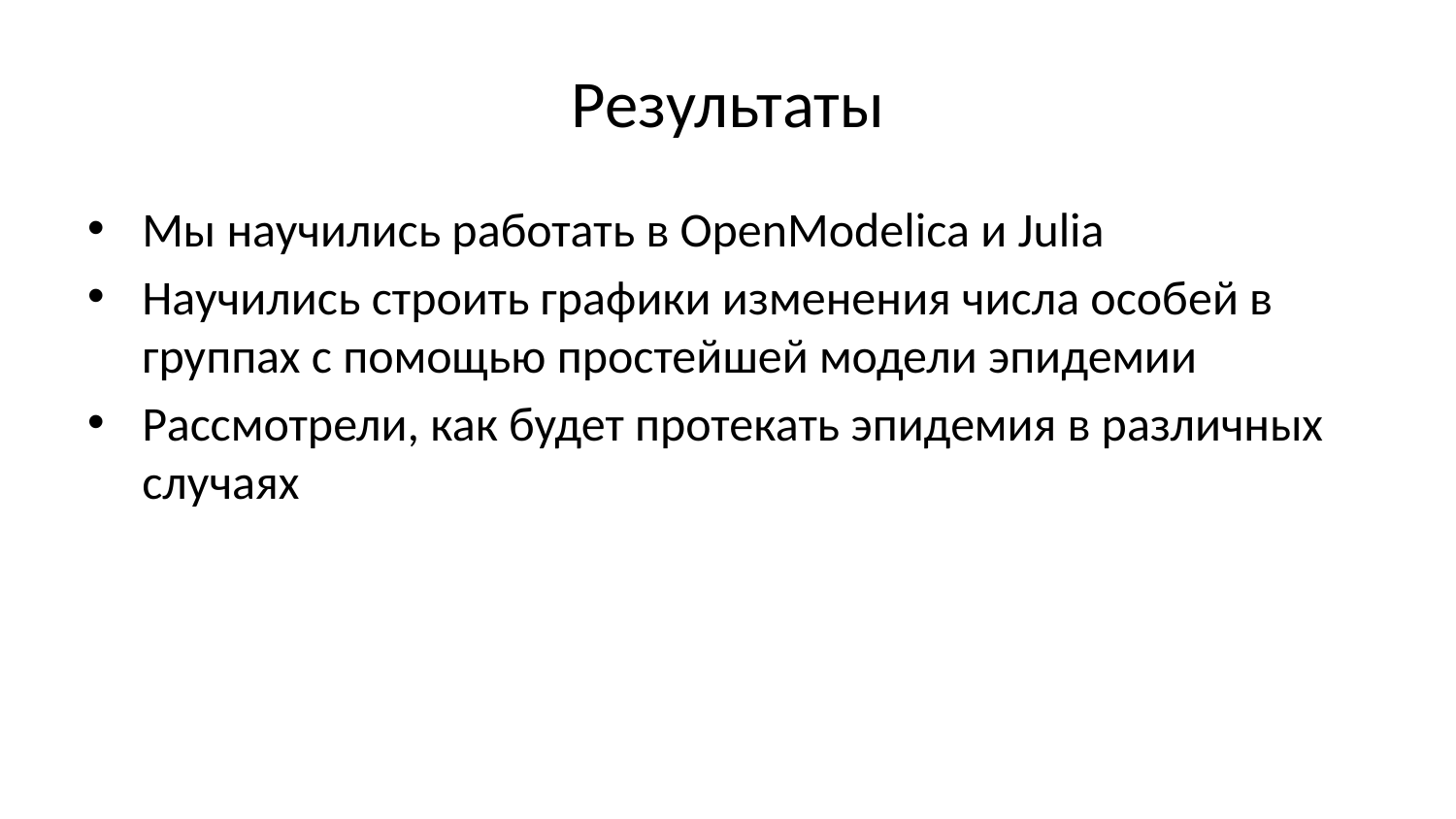

# Результаты
Мы научились работать в OpenModelica и Julia
Научились строить графики изменения числа особей в группах с помощью простейшей модели эпидемии
Рассмотрели, как будет протекать эпидемия в различных случаях